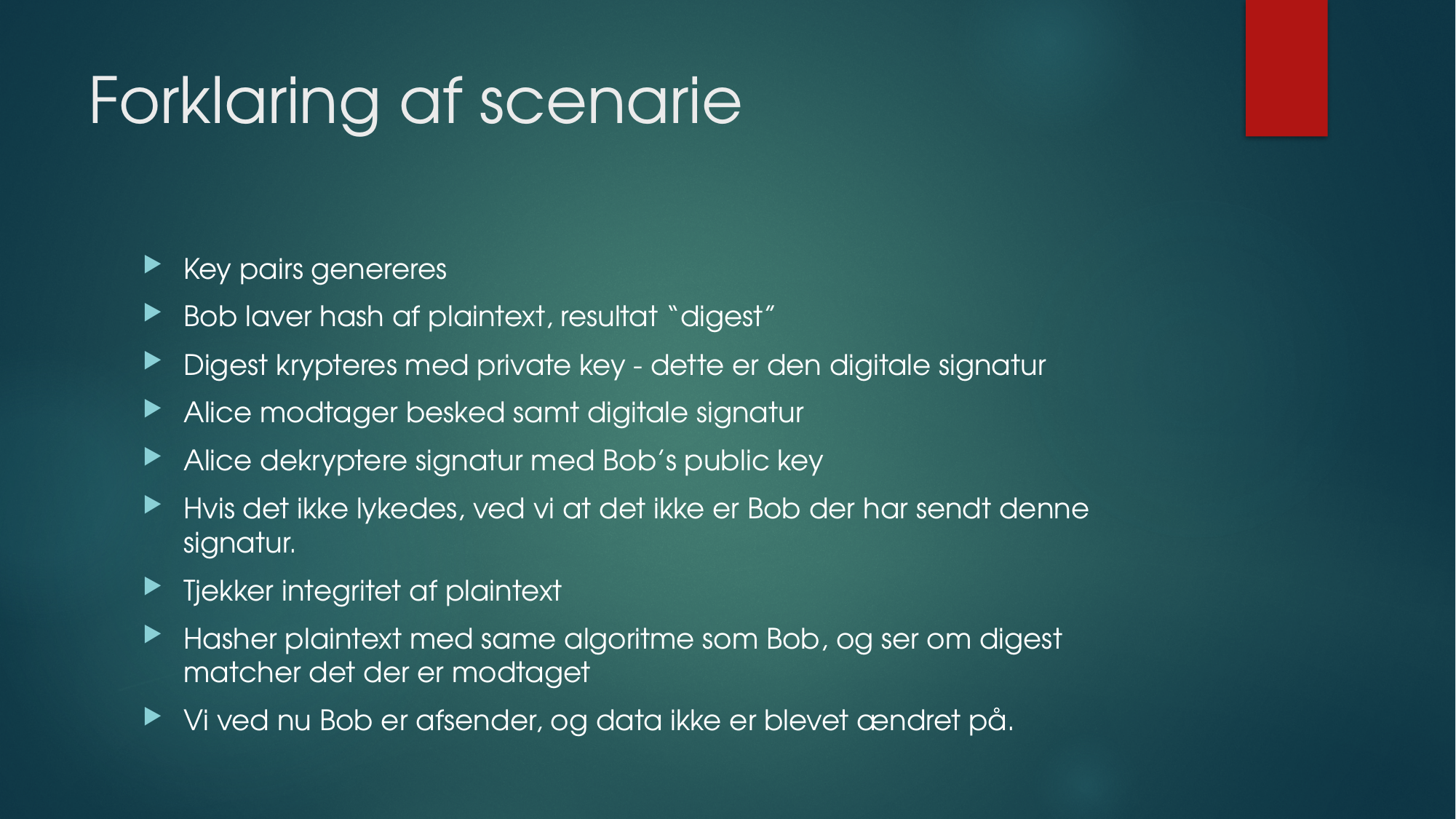

# Forklaring af scenarie
Key pairs genereres
Bob laver hash af plaintext, resultat “digest”
Digest krypteres med private key - dette er den digitale signatur
Alice modtager besked samt digitale signatur
Alice dekryptere signatur med Bob’s public key
Hvis det ikke lykedes, ved vi at det ikke er Bob der har sendt denne signatur.
Tjekker integritet af plaintext
Hasher plaintext med same algoritme som Bob, og ser om digest matcher det der er modtaget
Vi ved nu Bob er afsender, og data ikke er blevet ændret på.